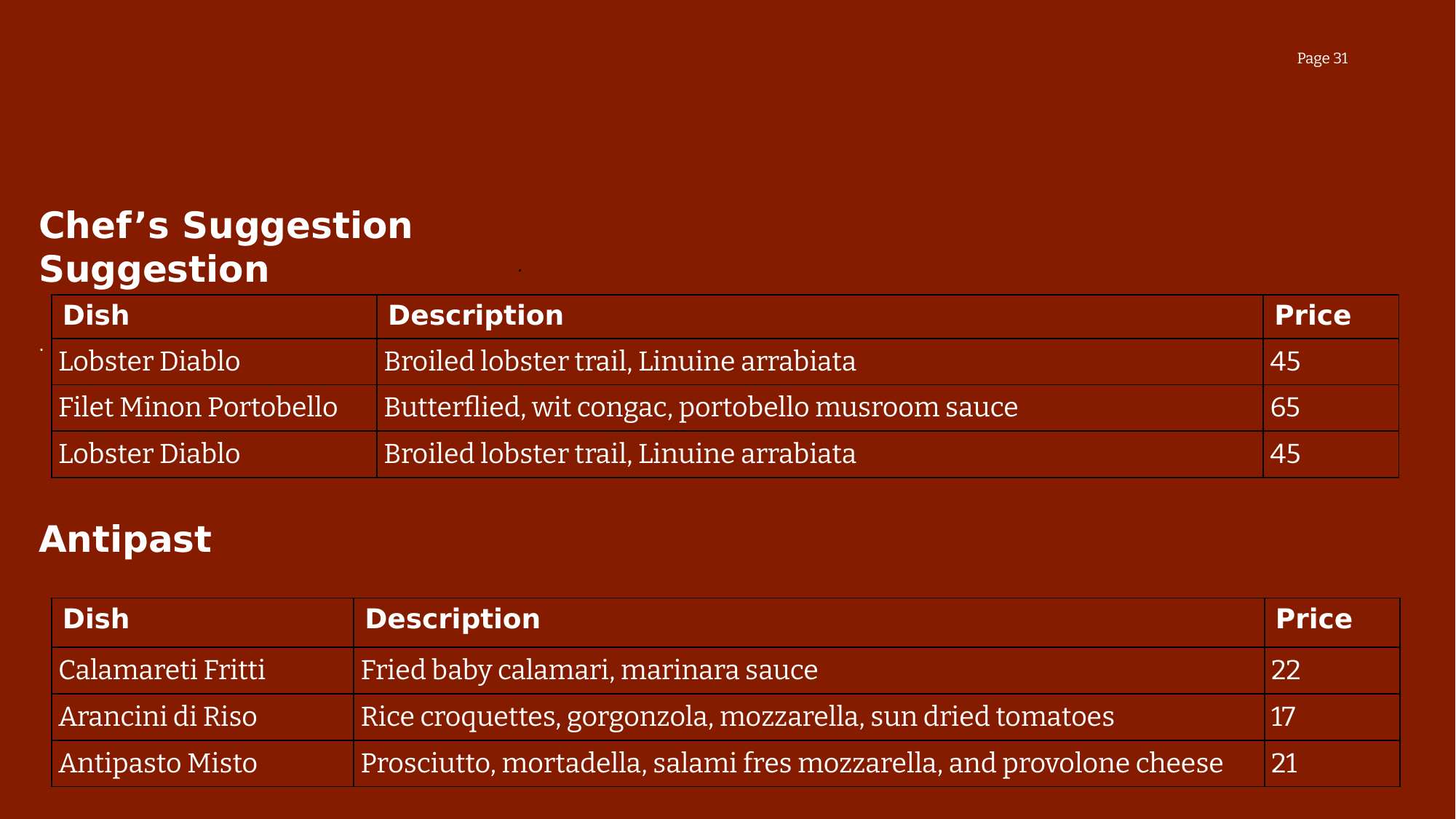

Page 31
Chef’s Suggestion Suggestion

.

.
| Dish | Description | Price |
| --- | --- | --- |
| Lobster Diablo | Broiled lobster trail, Linuine arrabiata | 45 |
| Filet Minon Portobello | Butterflied, wit congac, portobello musroom sauce | 65 |
| Lobster Diablo | Broiled lobster trail, Linuine arrabiata | 45 |
Antipast
| Dish | Description | Price |
| --- | --- | --- |
| Calamareti Fritti | Fried baby calamari, marinara sauce | 22 |
| Arancini di Riso | Rice croquettes, gorgonzola, mozzarella, sun dried tomatoes | 17 |
| Antipasto Misto | Prosciutto, mortadella, salami fres mozzarella, and provolone cheese | 21 |